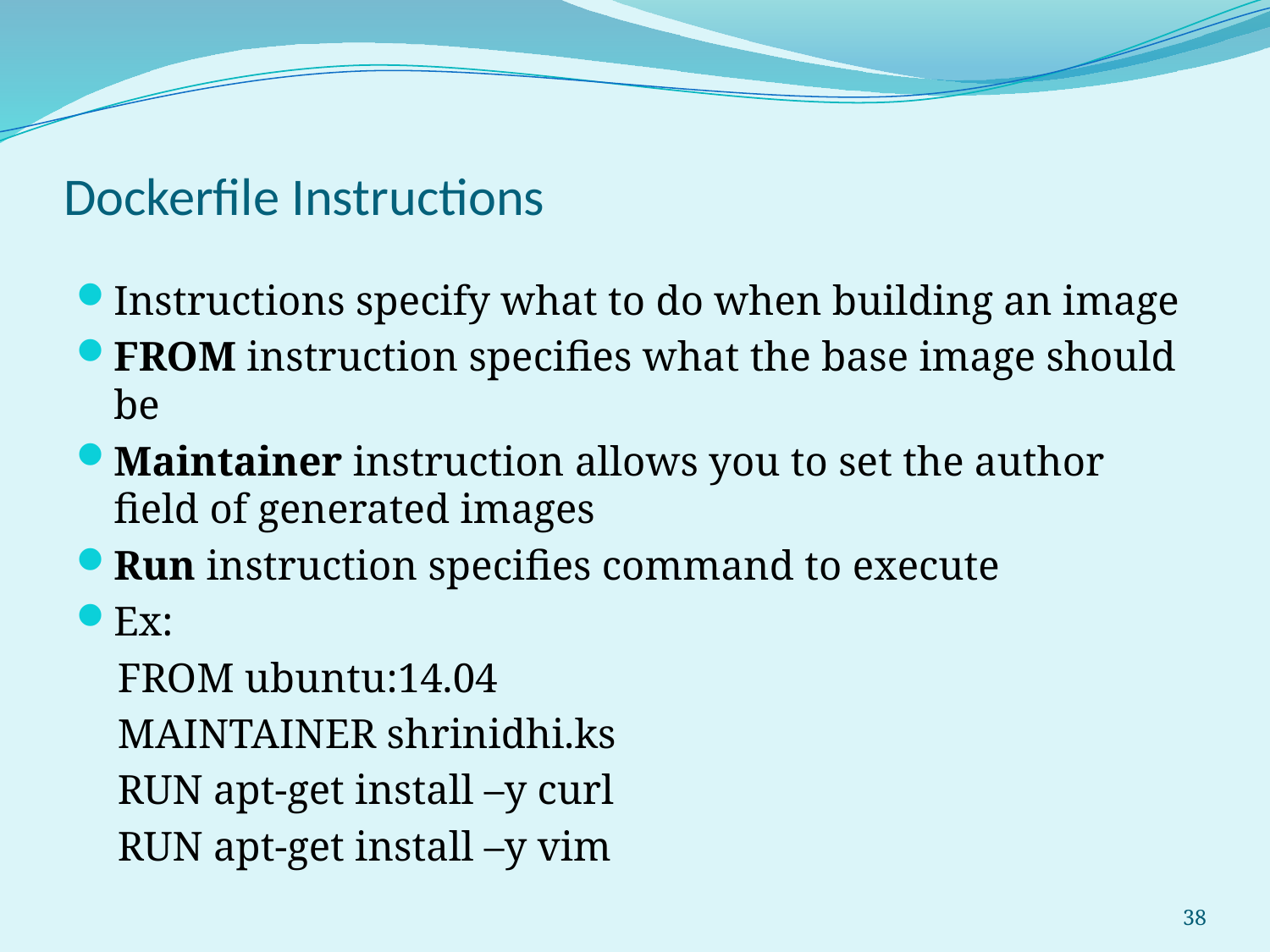

# Dockerfile Instructions
Instructions specify what to do when building an image
FROM instruction specifies what the base image should be
Maintainer instruction allows you to set the author field of generated images
Run instruction specifies command to execute
Ex:
    FROM ubuntu:14.04
    MAINTAINER shrinidhi.ks
    RUN apt-get install –y curl
    RUN apt-get install –y vim
38